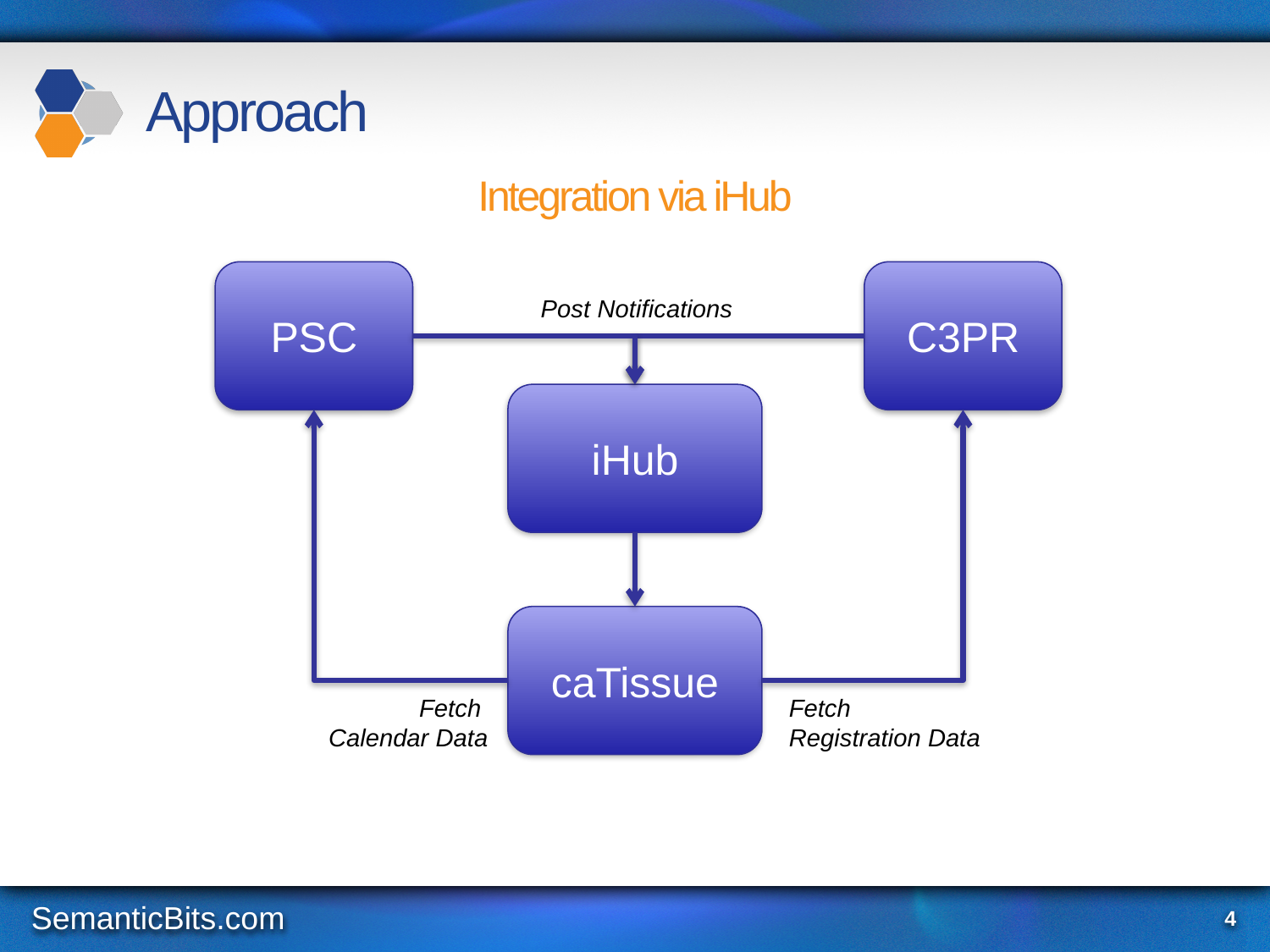

# Approach
Integration via iHub
PSC
C3PR
Post Notifications
iHub
caTissue
Fetch
Calendar Data
Fetch
Registration Data